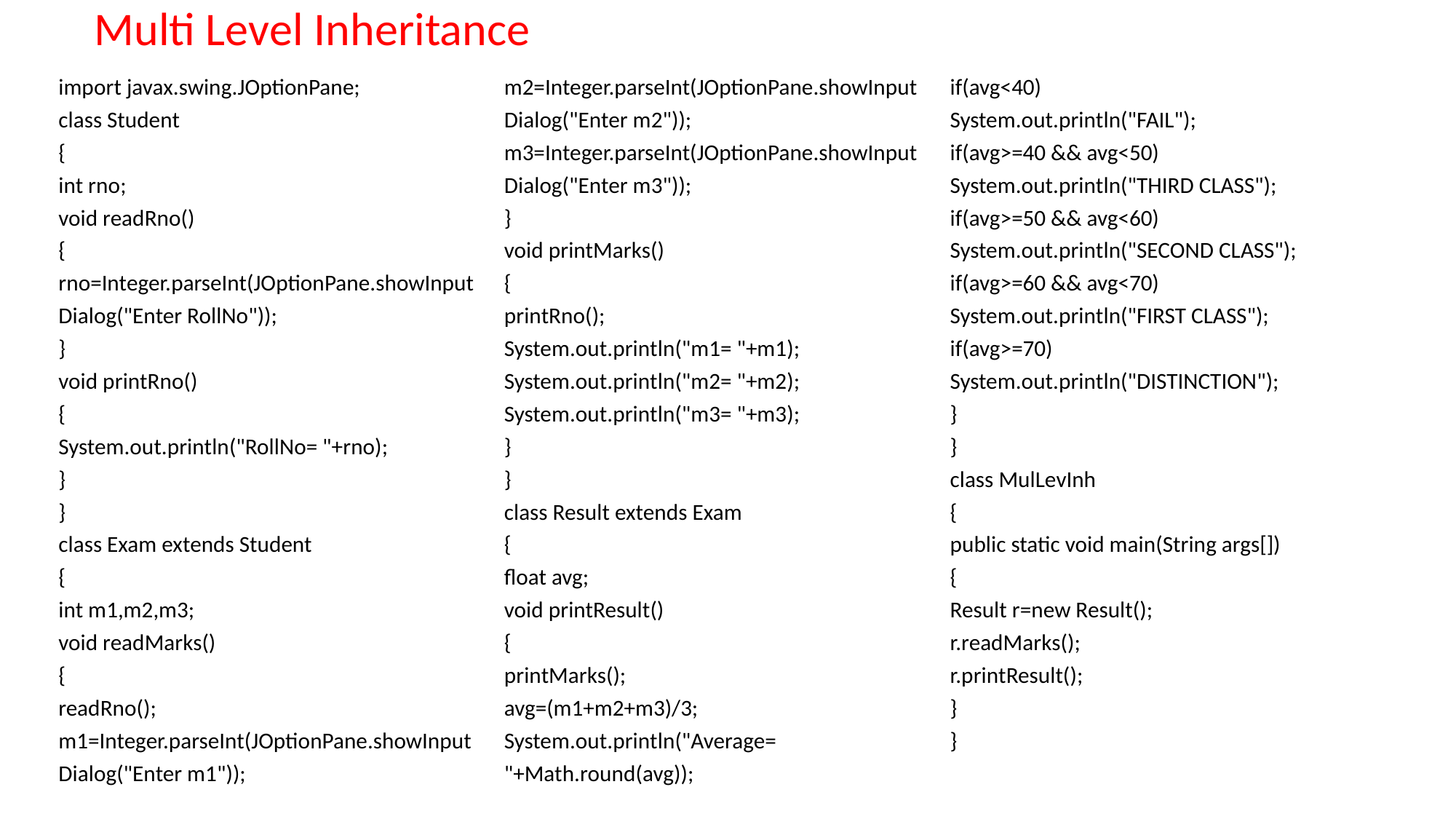

# Multi Level Inheritance
import javax.swing.JOptionPane;
class Student
{
int rno;
void readRno()
{
rno=Integer.parseInt(JOptionPane.showInput
Dialog("Enter RollNo"));
}
void printRno()
{
System.out.println("RollNo= "+rno);
}
}
class Exam extends Student
{
int m1,m2,m3;
void readMarks()
{
readRno();
m1=Integer.parseInt(JOptionPane.showInput
Dialog("Enter m1"));
m2=Integer.parseInt(JOptionPane.showInput
Dialog("Enter m2"));
m3=Integer.parseInt(JOptionPane.showInput
Dialog("Enter m3"));
}
void printMarks()
{
printRno();
System.out.println("m1= "+m1);
System.out.println("m2= "+m2);
System.out.println("m3= "+m3);
}
}
class Result extends Exam
{
float avg;
void printResult()
{
printMarks();
avg=(m1+m2+m3)/3;
System.out.println("Average= "+Math.round(avg));
if(avg<40)
System.out.println("FAIL");
if(avg>=40 && avg<50)
System.out.println("THIRD CLASS");
if(avg>=50 && avg<60)
System.out.println("SECOND CLASS");
if(avg>=60 && avg<70)
System.out.println("FIRST CLASS");
if(avg>=70)
System.out.println("DISTINCTION");
}
}
class MulLevInh
{
public static void main(String args[])
{
Result r=new Result();
r.readMarks();
r.printResult();
}
}